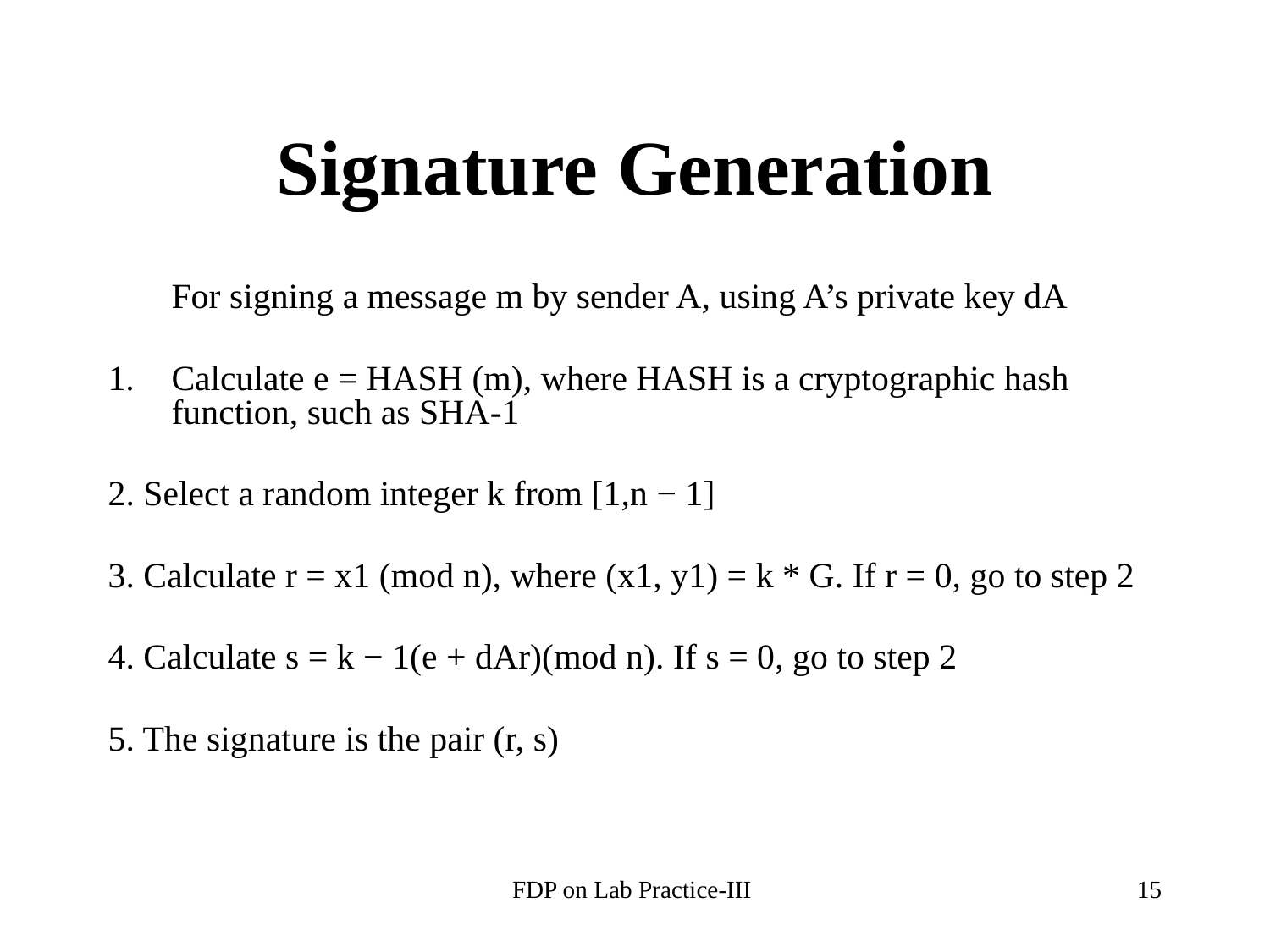

# Signature Generation
	For signing a message m by sender A, using A’s private key dA

Calculate e = HASH (m), where HASH is a cryptographic hash function, such as SHA-1

2. Select a random integer k from [1,n − 1]

3. Calculate r = x1 (mod n), where (x1, y1) = k * G. If r = 0, go to step 2

4. Calculate s = k − 1(e + dAr)(mod n). If s = 0, go to step 2

5. The signature is the pair (r, s)
FDP on Lab Practice-III
15